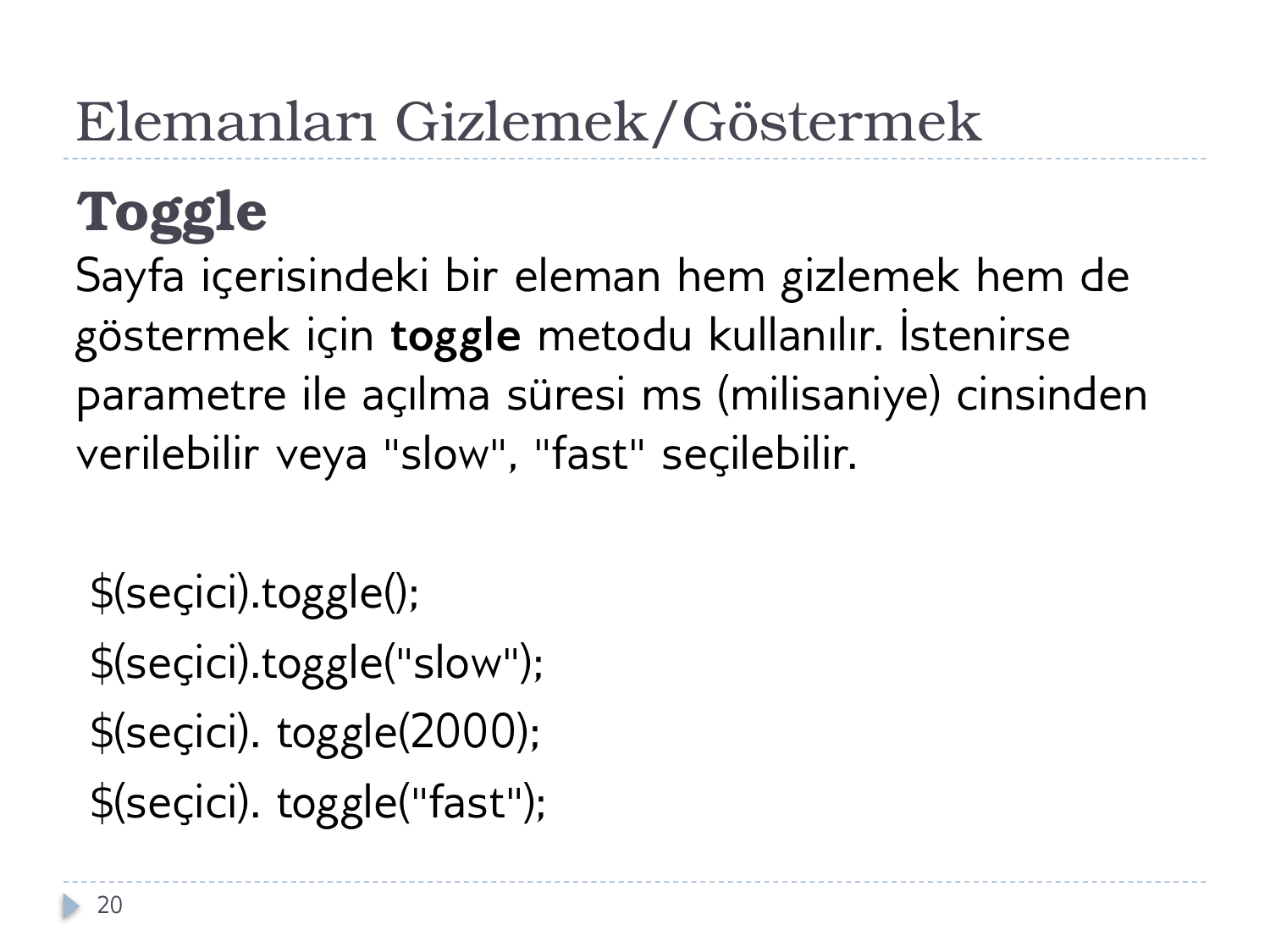

# Elemanları Gizlemek/Göstermek
Toggle
Sayfa içerisindeki bir eleman hem gizlemek hem de göstermek için toggle metodu kullanılır. İstenirse parametre ile açılma süresi ms (milisaniye) cinsinden verilebilir veya "slow", "fast" seçilebilir.

 $(seçici).toggle();
 $(seçici).toggle("slow");
 $(seçici). toggle(2000);
 $(seçici). toggle("fast");

20